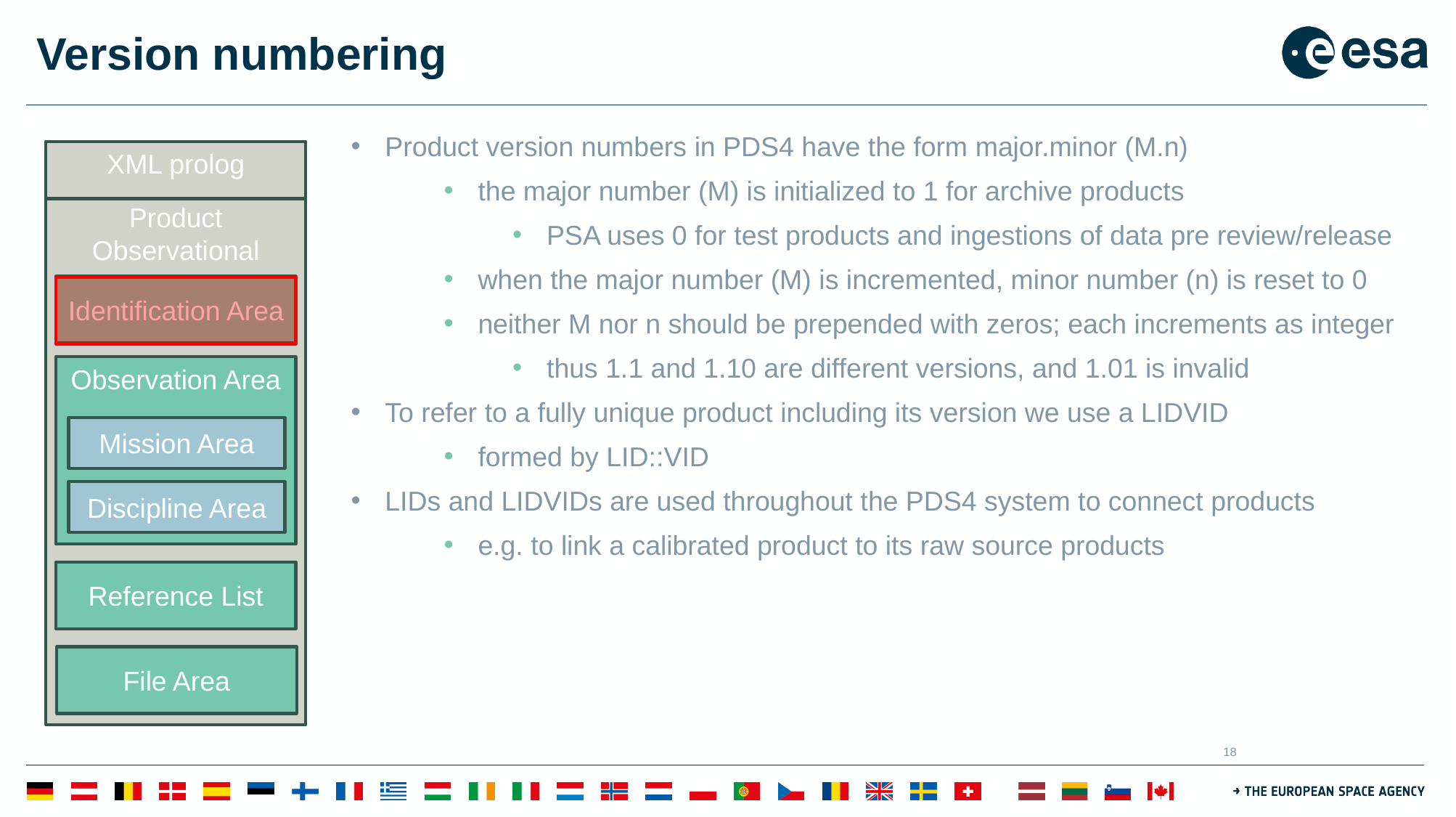

# Version numbering
Product version numbers in PDS4 have the form major.minor (M.n)
the major number (M) is initialized to 1 for archive products
PSA uses 0 for test products and ingestions of data pre review/release
when the major number (M) is incremented, minor number (n) is reset to 0
neither M nor n should be prepended with zeros; each increments as integer
thus 1.1 and 1.10 are different versions, and 1.01 is invalid
To refer to a fully unique product including its version we use a LIDVID
formed by LID::VID
LIDs and LIDVIDs are used throughout the PDS4 system to connect products
e.g. to link a calibrated product to its raw source products

XML prolog
Product Observational
Identification Area

Observation Area
Mission Area
Discipline Area
Reference List
File Area